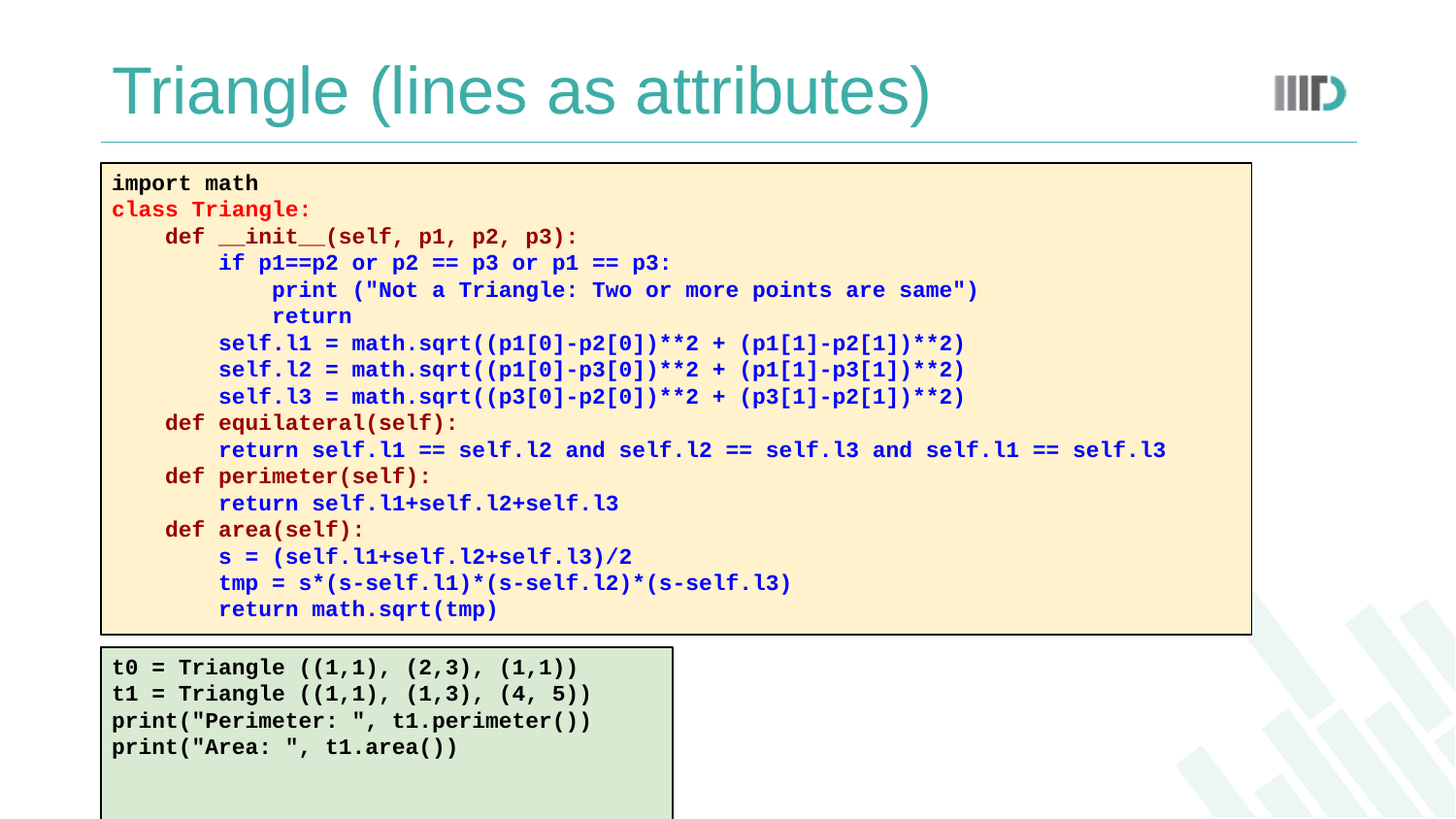

# Triangle (lines as attributes)
import math
class Triangle:
    def __init__(self, p1, p2, p3):
        if p1==p2 or p2 == p3 or p1 == p3:
            print ("Not a Triangle: Two or more points are same")
            return
        self.l1 = math.sqrt((p1[0]-p2[0])**2 + (p1[1]-p2[1])**2)
        self.l2 = math.sqrt((p1[0]-p3[0])**2 + (p1[1]-p3[1])**2)
        self.l3 = math.sqrt((p3[0]-p2[0])**2 + (p3[1]-p2[1])**2)
    def equilateral(self):
        return self.l1 == self.l2 and self.l2 == self.l3 and self.l1 == self.l3
    def perimeter(self):
        return self.l1+self.l2+self.l3
    def area(self):
        s = (self.l1+self.l2+self.l3)/2
        tmp = s*(s-self.l1)*(s-self.l2)*(s-self.l3)
        return math.sqrt(tmp)
t0 = Triangle ((1,1), (2,3), (1,1))
t1 = Triangle ((1,1), (1,3), (4, 5))
print("Perimeter: ", t1.perimeter())
print("Area: ", t1.area())